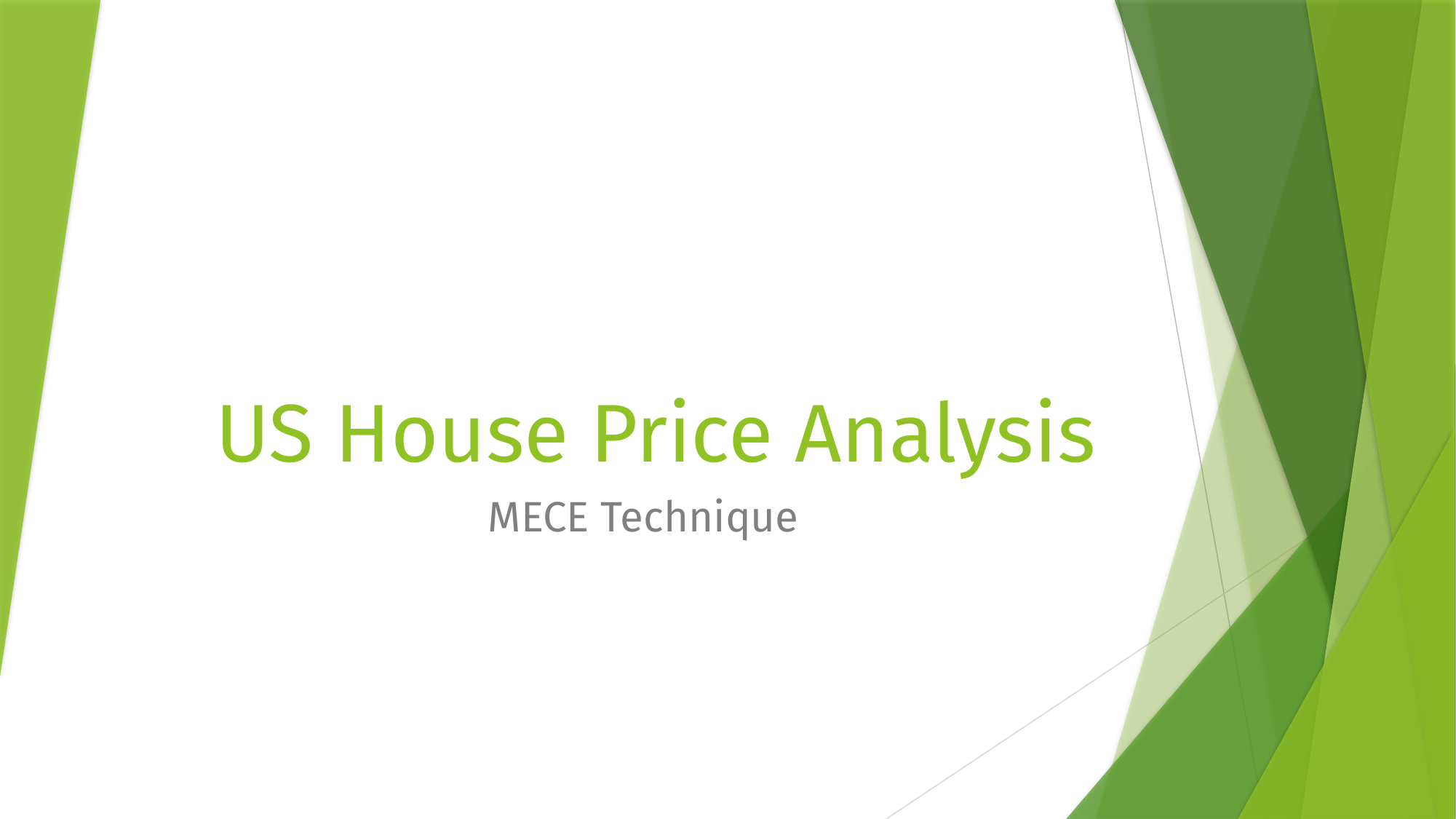

# US House Price Analysis
MECE Technique